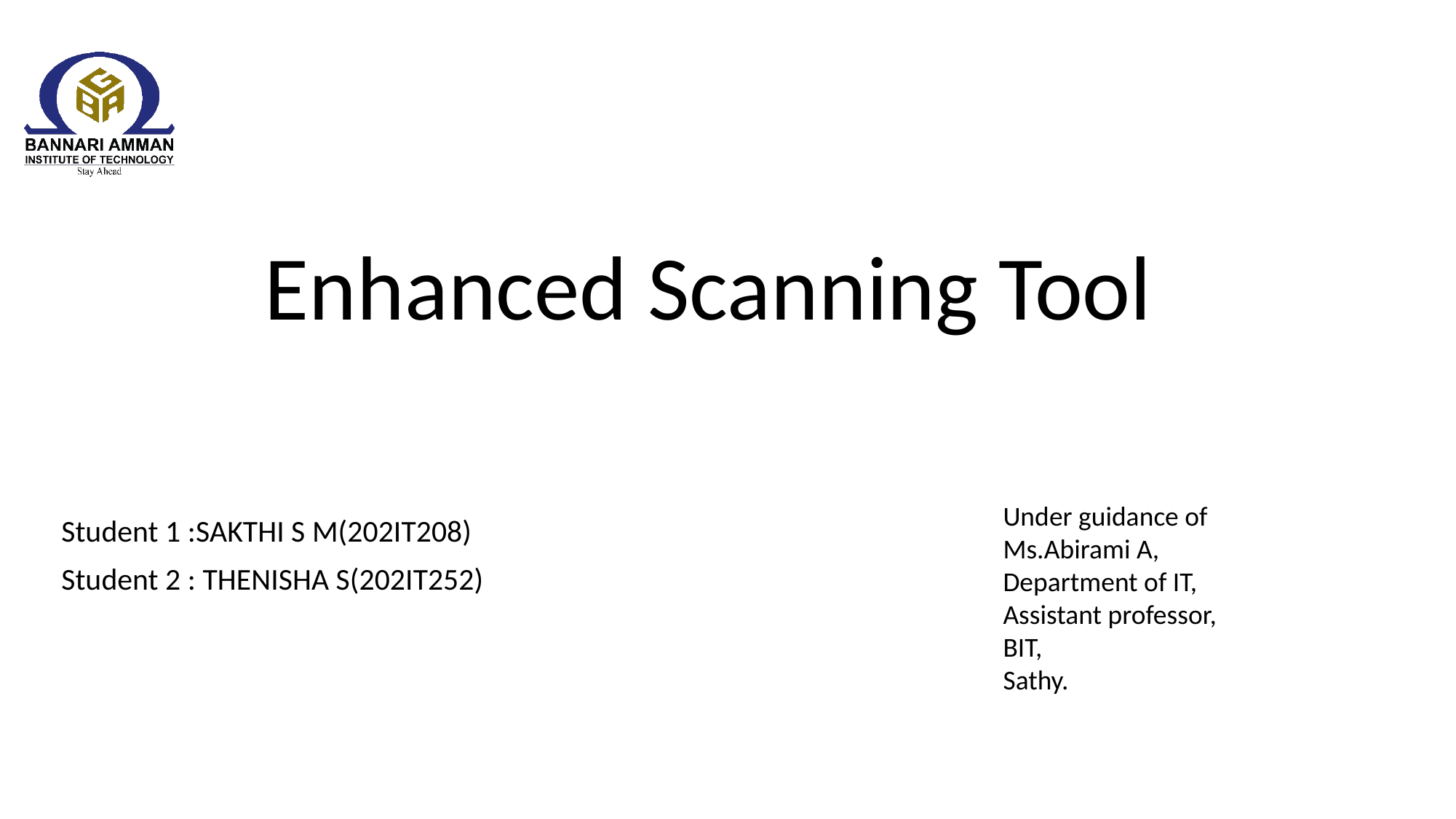

# Enhanced Scanning Tool
Under guidance of
Ms.Abirami A,
Department of IT,
Assistant professor,
BIT,
Sathy.

Student 1 :SAKTHI S M(202IT208)
Student 2 : THENISHA S(202IT252)